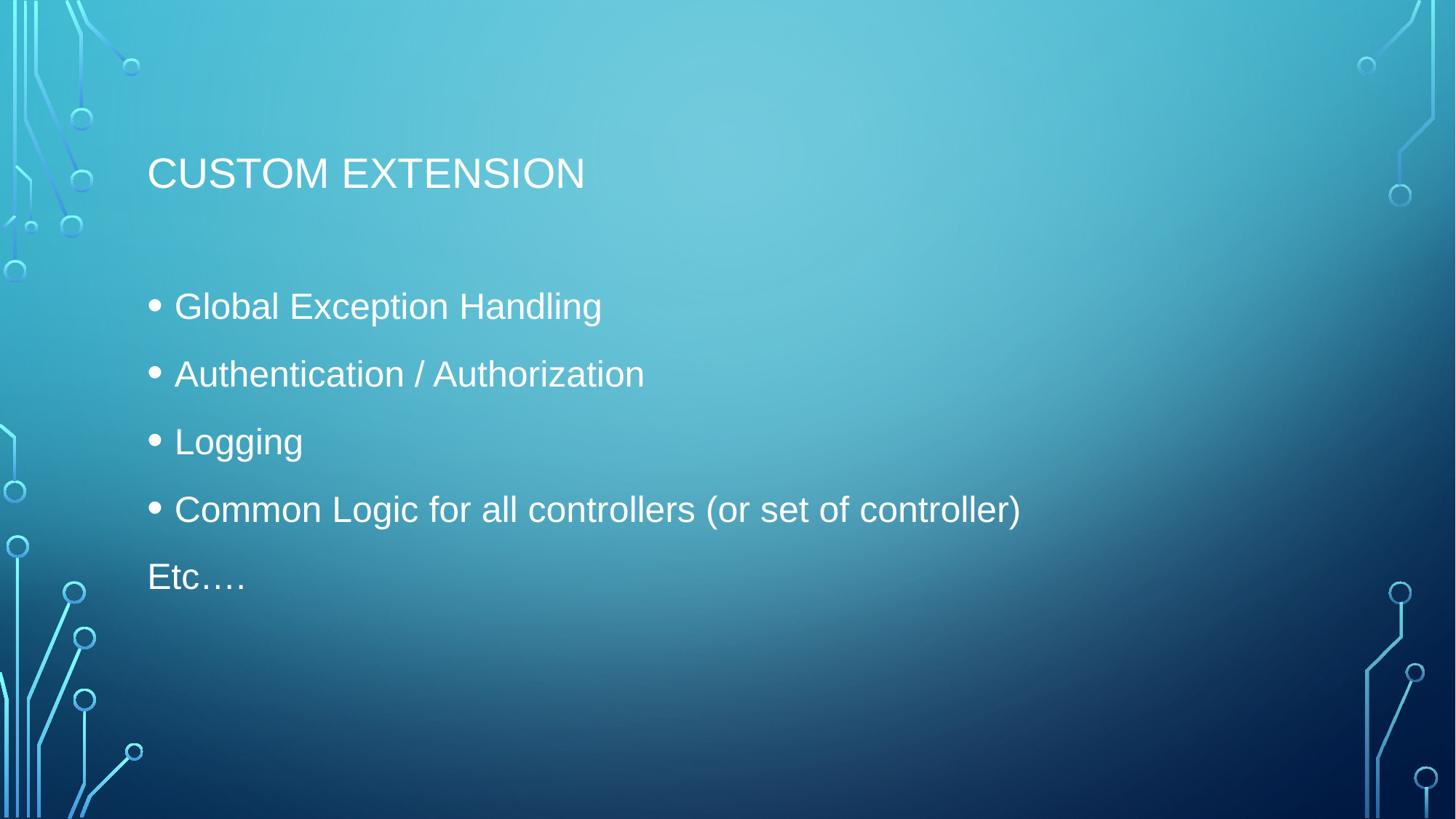

# CUSTOM Extension
Global Exception Handling
Authentication / Authorization
Logging
Common Logic for all controllers (or set of controller)
Etc….